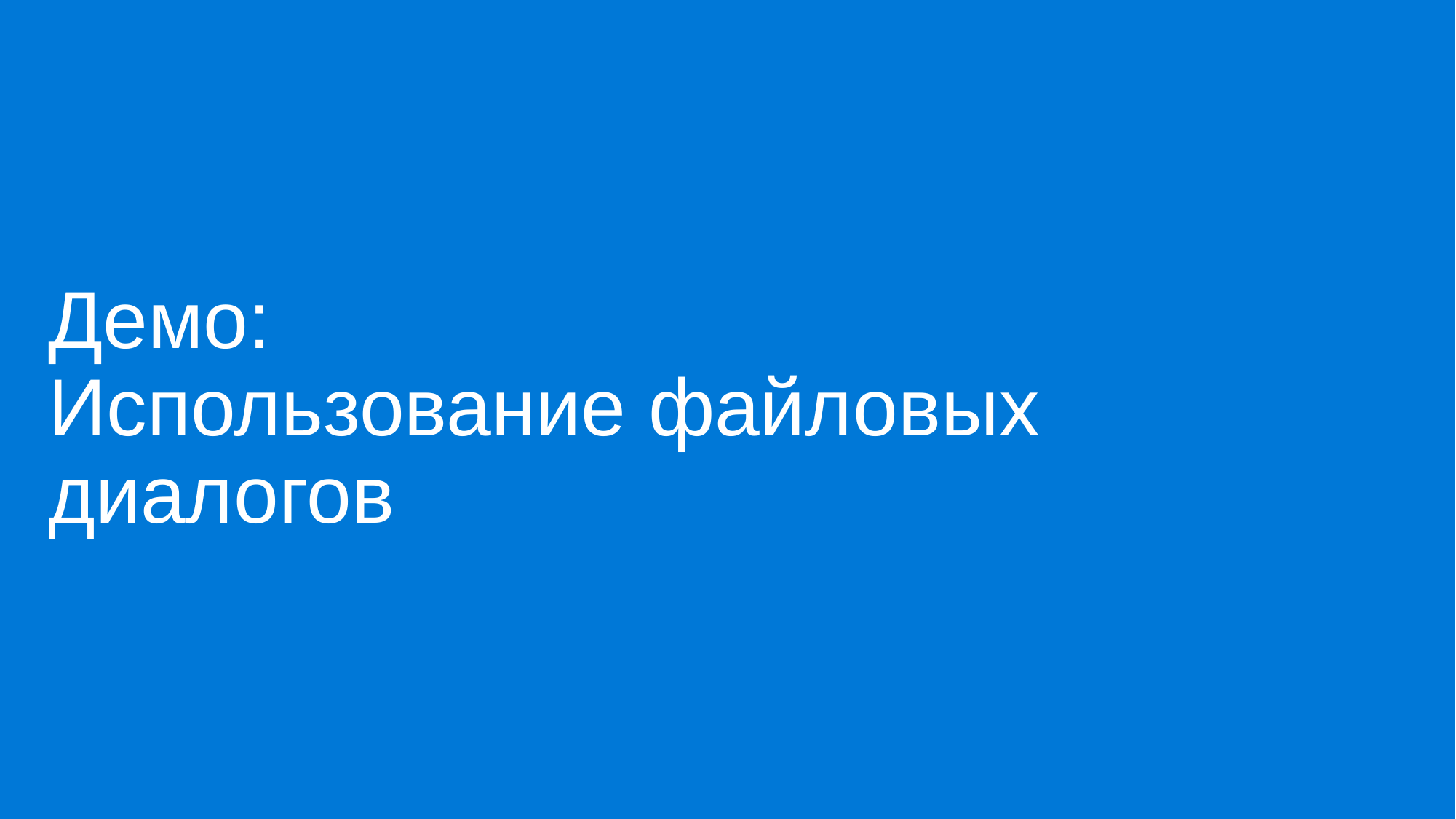

24
# Демо: Использование файловых диалогов
demo